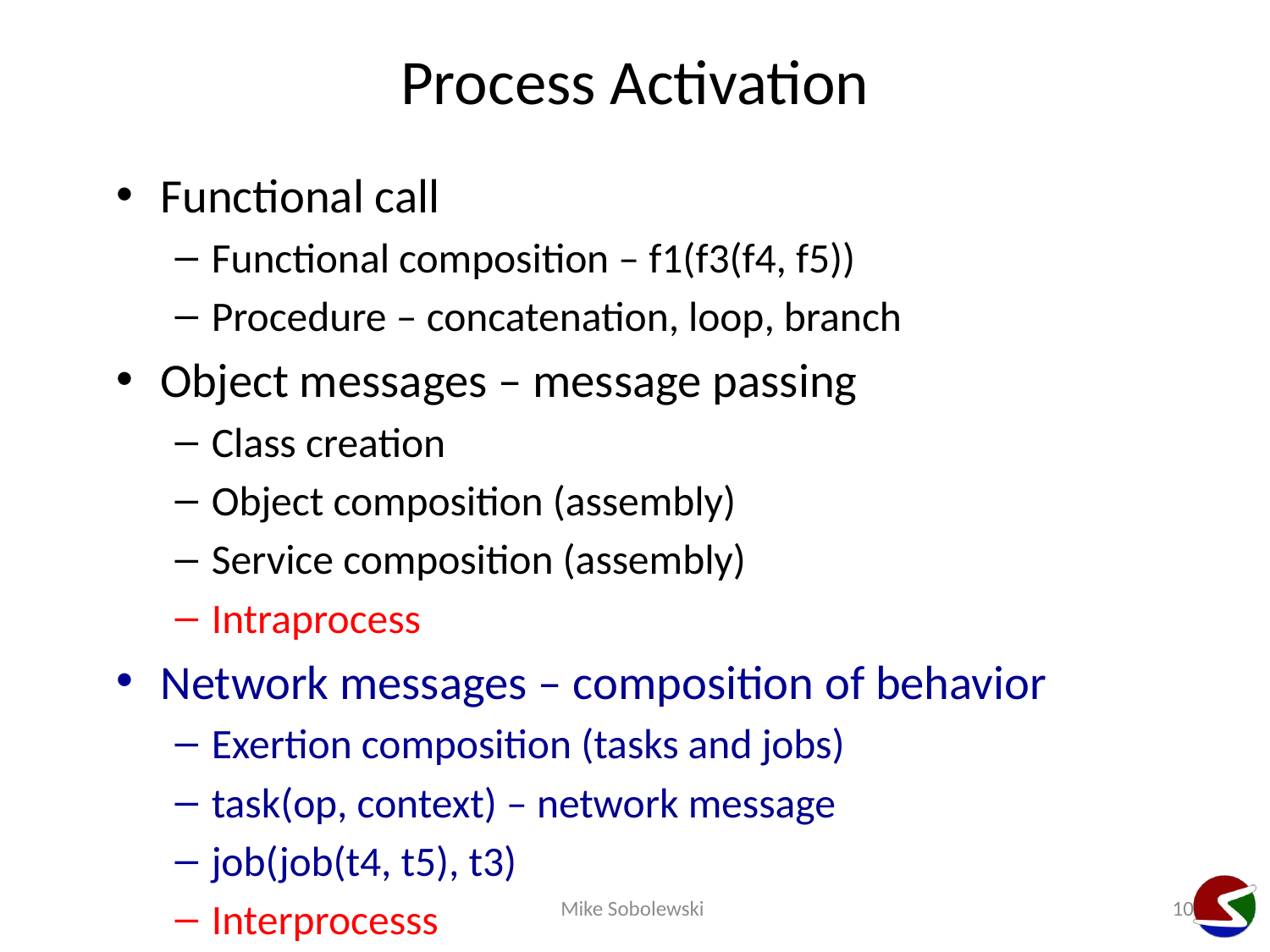

# Process Activation
Functional call
Functional composition – f1(f3(f4, f5))
Procedure – concatenation, loop, branch
Object messages – message passing
Class creation
Object composition (assembly)
Service composition (assembly)
Intraprocess
Network messages – composition of behavior
Exertion composition (tasks and jobs)
task(op, context) – network message
job(job(t4, t5), t3)
Interprocesss
Mike Sobolewski
10